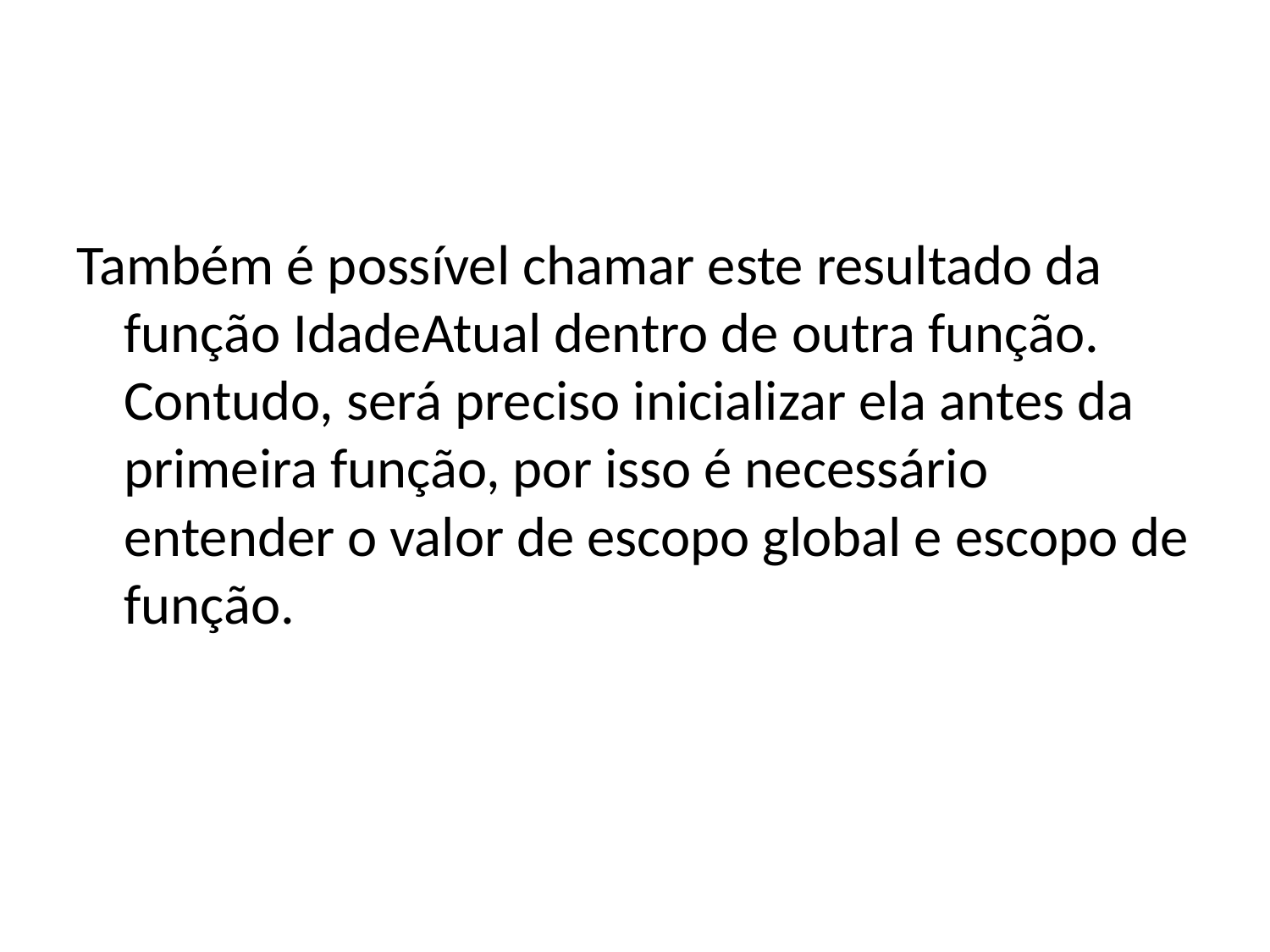

#
Também é possível chamar este resultado da função IdadeAtual dentro de outra função. Contudo, será preciso inicializar ela antes da primeira função, por isso é necessário entender o valor de escopo global e escopo de função.